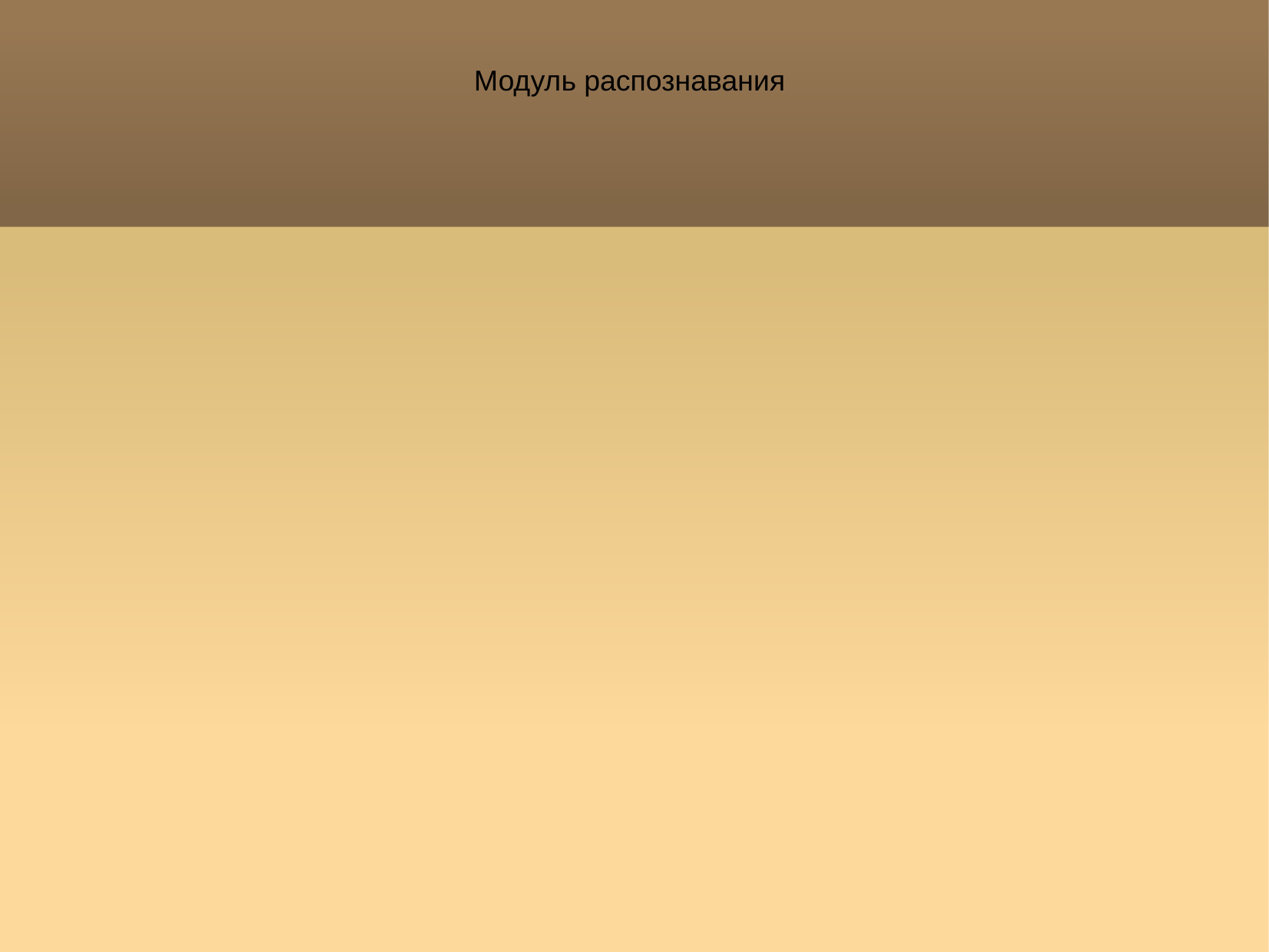

Модуль распознавания
На каждой из машин работает модуль распознавания – он получает на вход изображение и выдает строку, распознанную на нем. Для этого используется сверточная нейронная сеть.